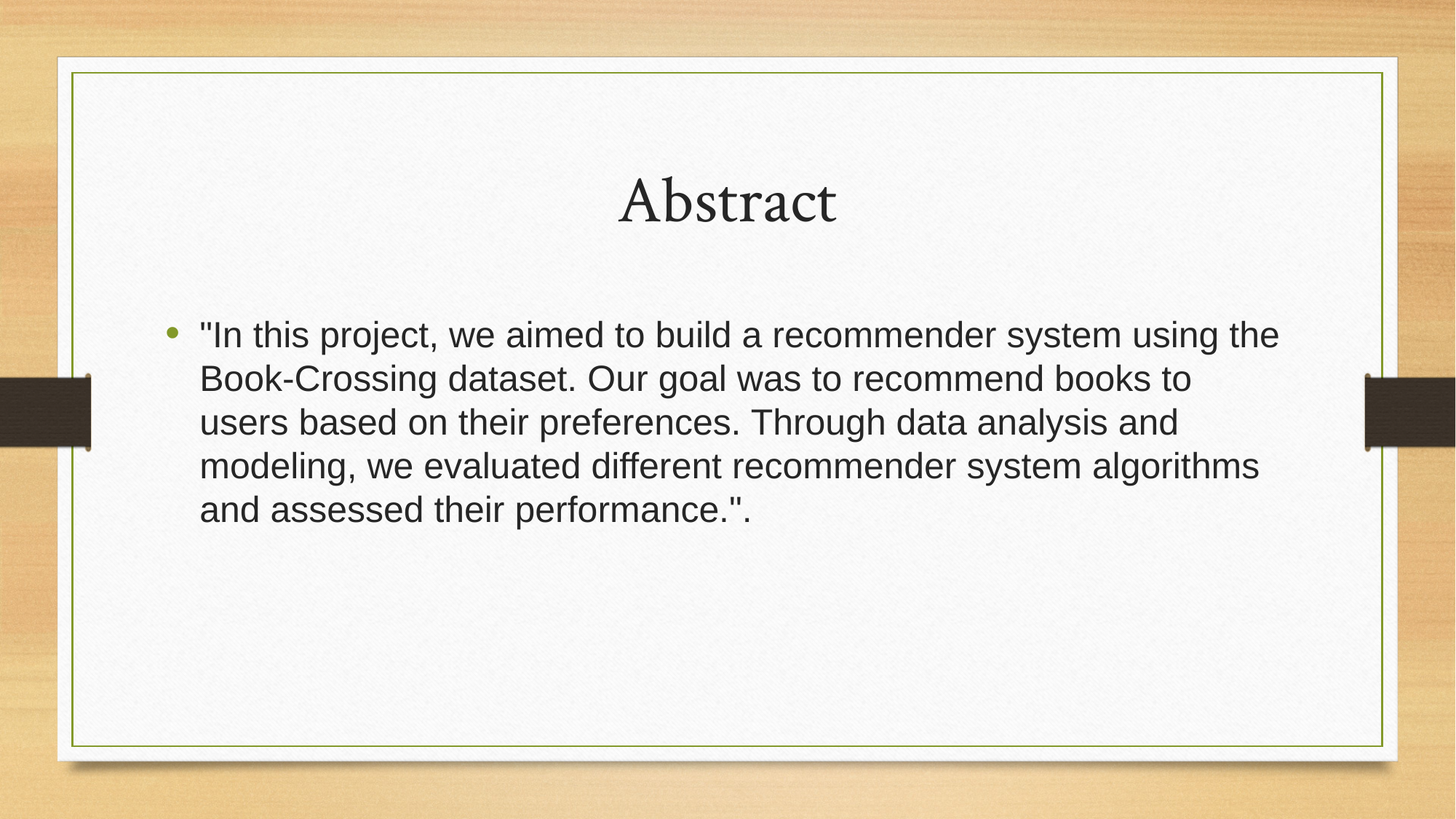

# Abstract
"In this project, we aimed to build a recommender system using the Book-Crossing dataset. Our goal was to recommend books to users based on their preferences. Through data analysis and modeling, we evaluated different recommender system algorithms and assessed their performance.".